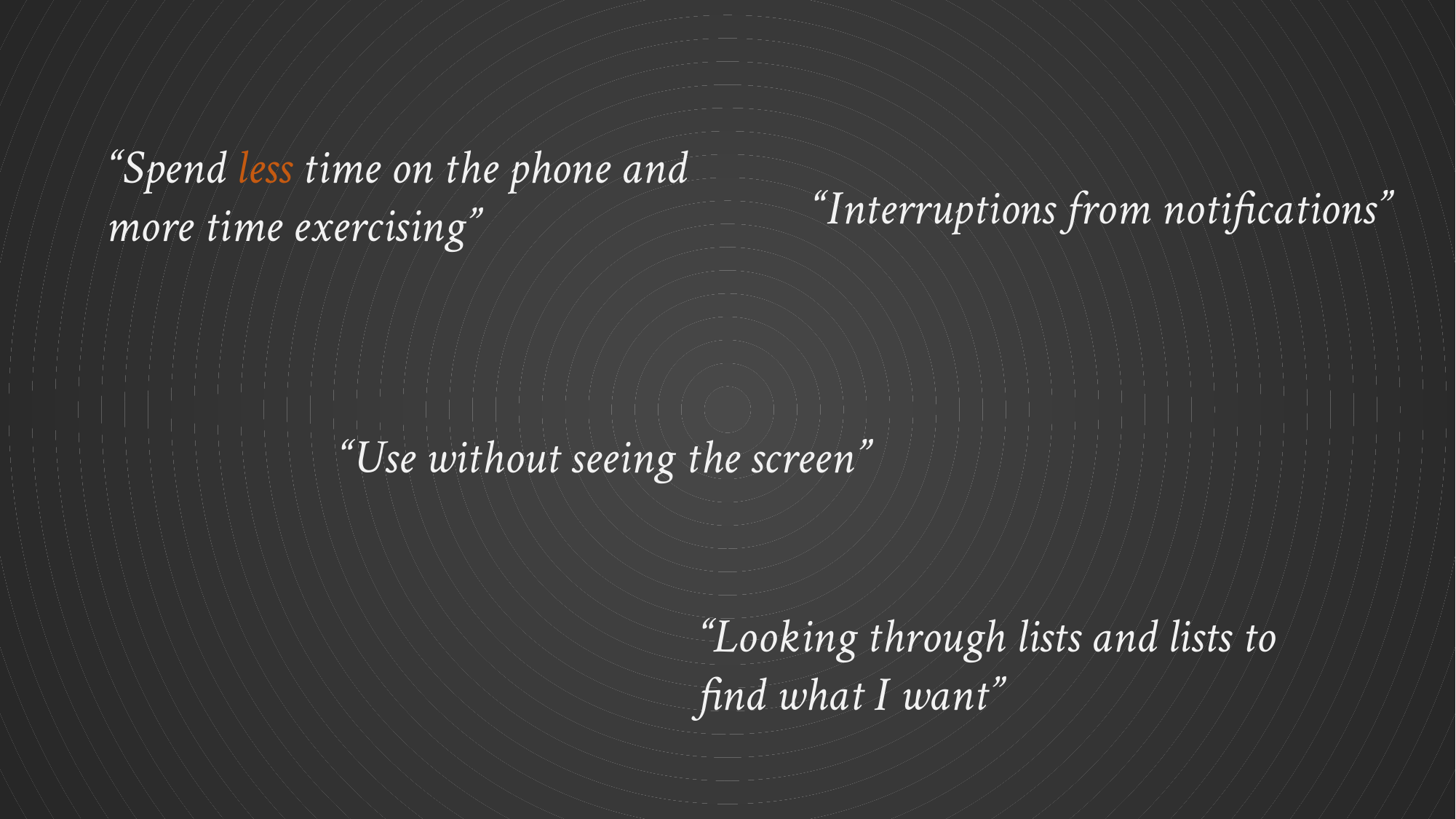

“Spend less time on the phone and more time exercising”
“Interruptions from notifications”
“Use without seeing the screen”
“Looking through lists and lists to find what I want”